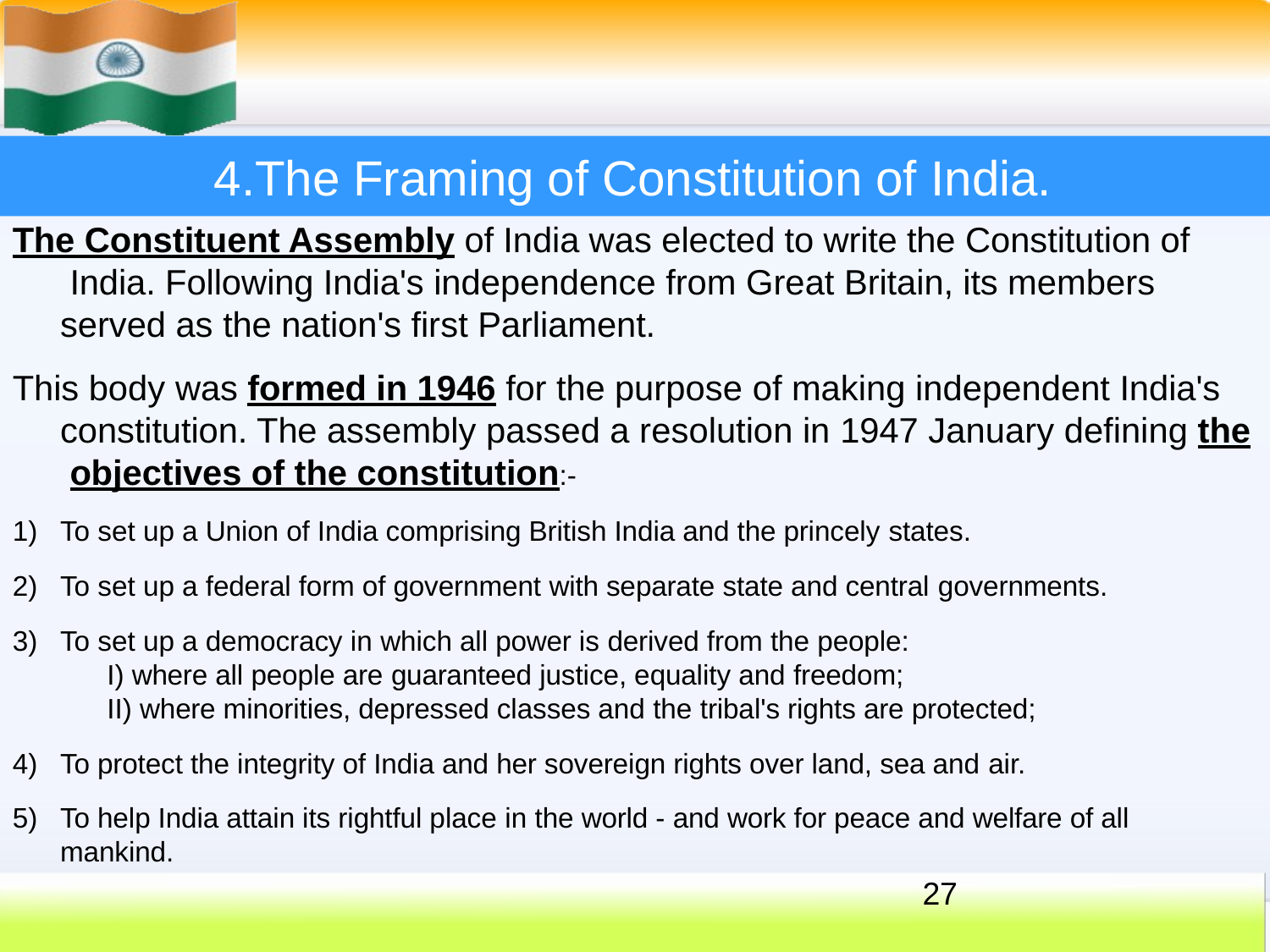

# 4.The Framing of Constitution of India.
The Constituent Assembly of India was elected to write the Constitution of  India. Following India's independence from Great Britain, its members  served as the nation's first Parliament.
This body was formed in 1946 for the purpose of making independent India's  constitution. The assembly passed a resolution in 1947 January defining the  objectives of the constitution:-
To set up a Union of India comprising British India and the princely states.
To set up a federal form of government with separate state and central governments.
To set up a democracy in which all power is derived from the people:
where all people are guaranteed justice, equality and freedom;
where minorities, depressed classes and the tribal's rights are protected;
To protect the integrity of India and her sovereign rights over land, sea and air.
To help India attain its rightful place in the world - and work for peace and welfare of all  mankind.

27